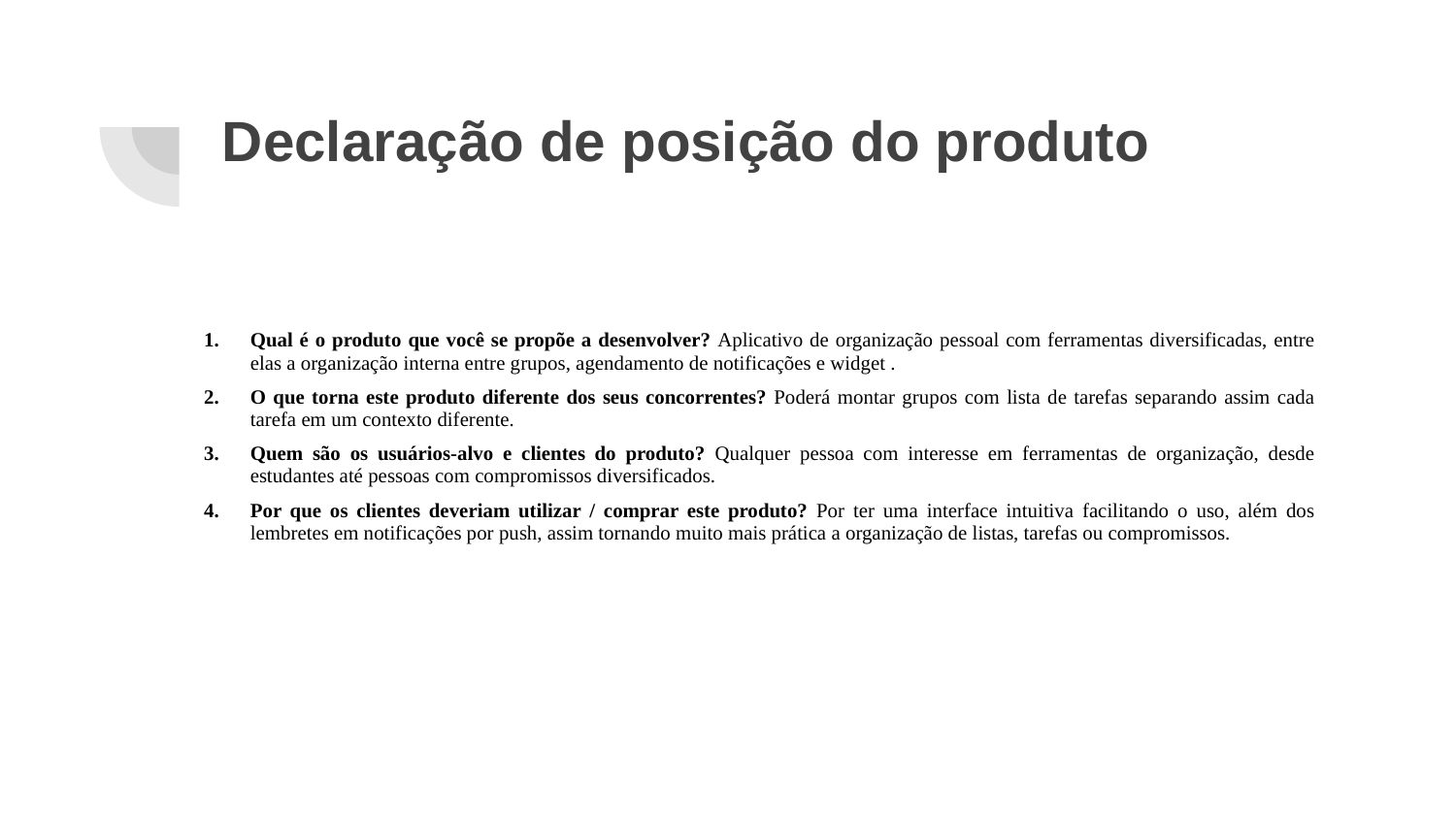

# Declaração de posição do produto
Qual é o produto que você se propõe a desenvolver? Aplicativo de organização pessoal com ferramentas diversificadas, entre elas a organização interna entre grupos, agendamento de notificações e widget .
O que torna este produto diferente dos seus concorrentes? Poderá montar grupos com lista de tarefas separando assim cada tarefa em um contexto diferente.
Quem são os usuários-alvo e clientes do produto? Qualquer pessoa com interesse em ferramentas de organização, desde estudantes até pessoas com compromissos diversificados.
Por que os clientes deveriam utilizar / comprar este produto? Por ter uma interface intuitiva facilitando o uso, além dos lembretes em notificações por push, assim tornando muito mais prática a organização de listas, tarefas ou compromissos.